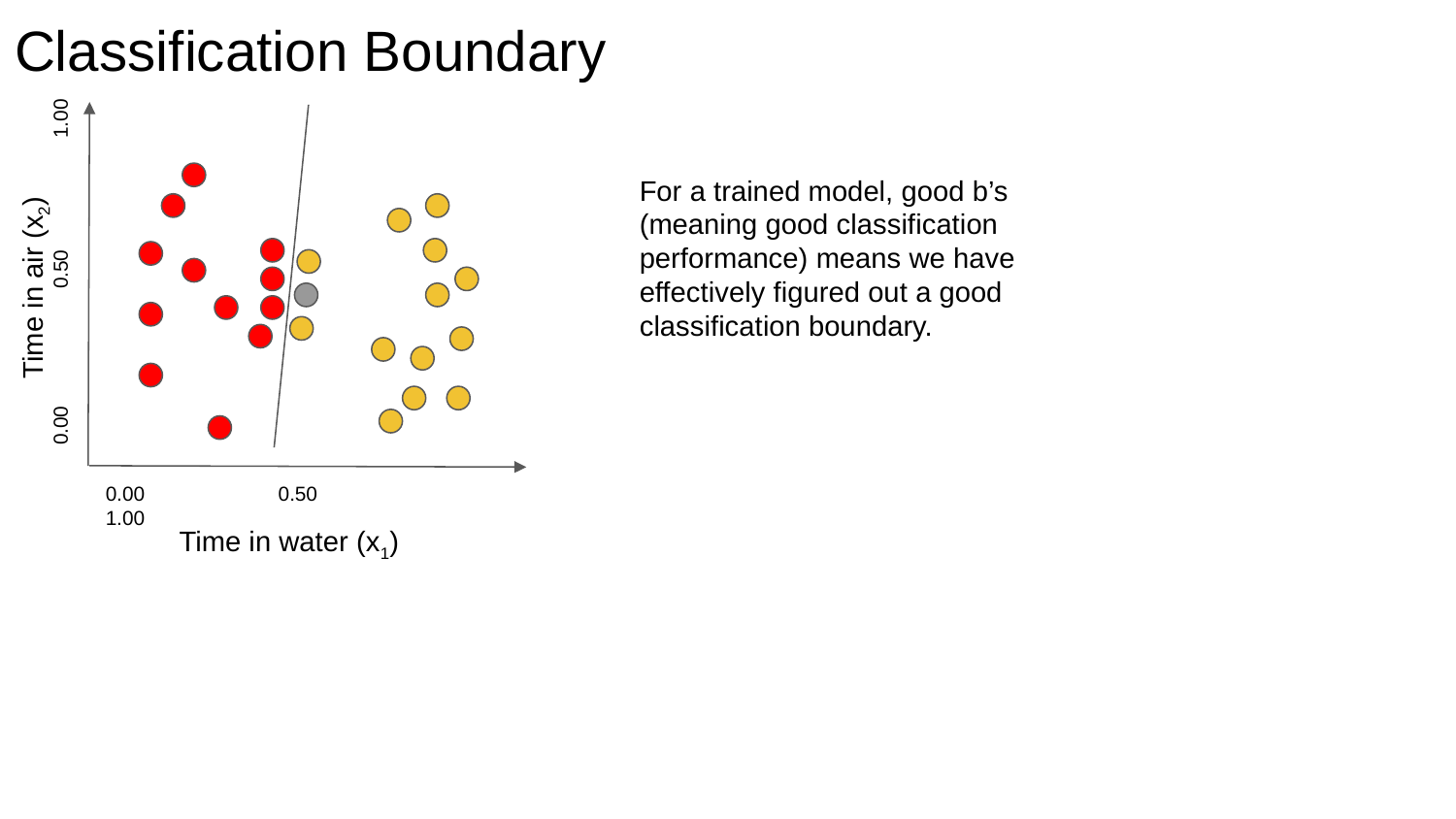

# Classification Boundary
Time in air (x2)
Time in water (x1)
For a trained model, good b’s (meaning good classification performance) means we have effectively figured out a good classification boundary.

0.00                     0.50                    1.00

0.00                        0.50                         1.00